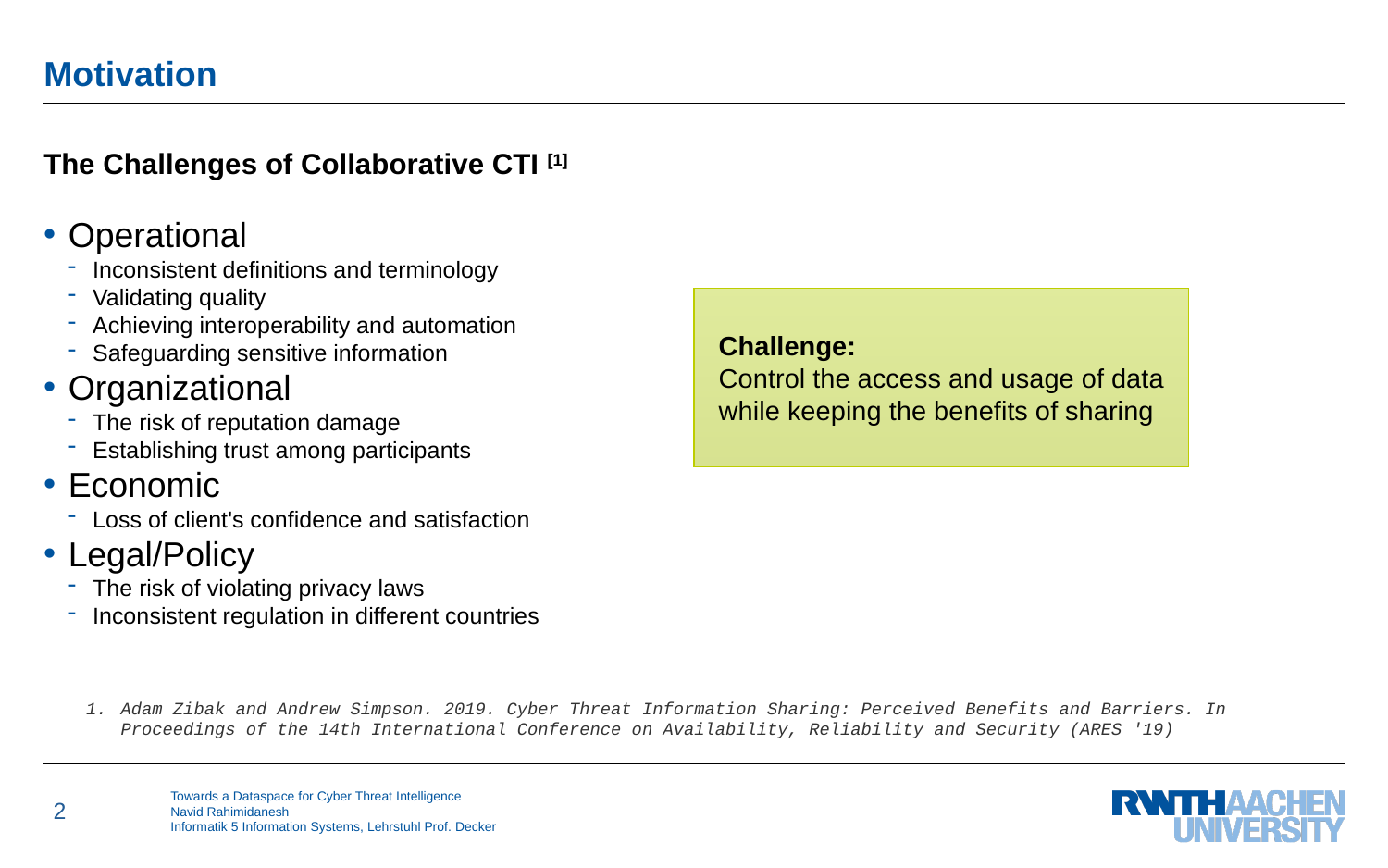

# Motivation
The Challenges of Collaborative CTI [1]
Requirements
Hazf Data discoverability
Ok Data Interoperability
Ok Security and privacy
Ok Bidirectionality
Ok Data Sovereignty
Ok Decentralized

Operational
Inconsistent definitions and terminology
Validating quality
Achieving interoperability and automation
Safeguarding sensitive information
Organizational
The risk of reputation damage
Establishing trust among participants
Economic
Loss of client's confidence and satisfaction
Legal/Policy
The risk of violating privacy laws
Inconsistent regulation in different countries

Challenge:
Control the access and usage of data
while keeping the benefits of sharing
CTI Platform Requirements
Trust and transparency
Data protection (security, privacy, usage control)
Compliant with regulations
Interoperability and actionability
Bidirectional and collaborative

Adam Zibak and Andrew Simpson. 2019. Cyber Threat Information Sharing: Perceived Benefits and Barriers. In Proceedings of the 14th International Conference on Availability, Reliability and Security (ARES '19)
2